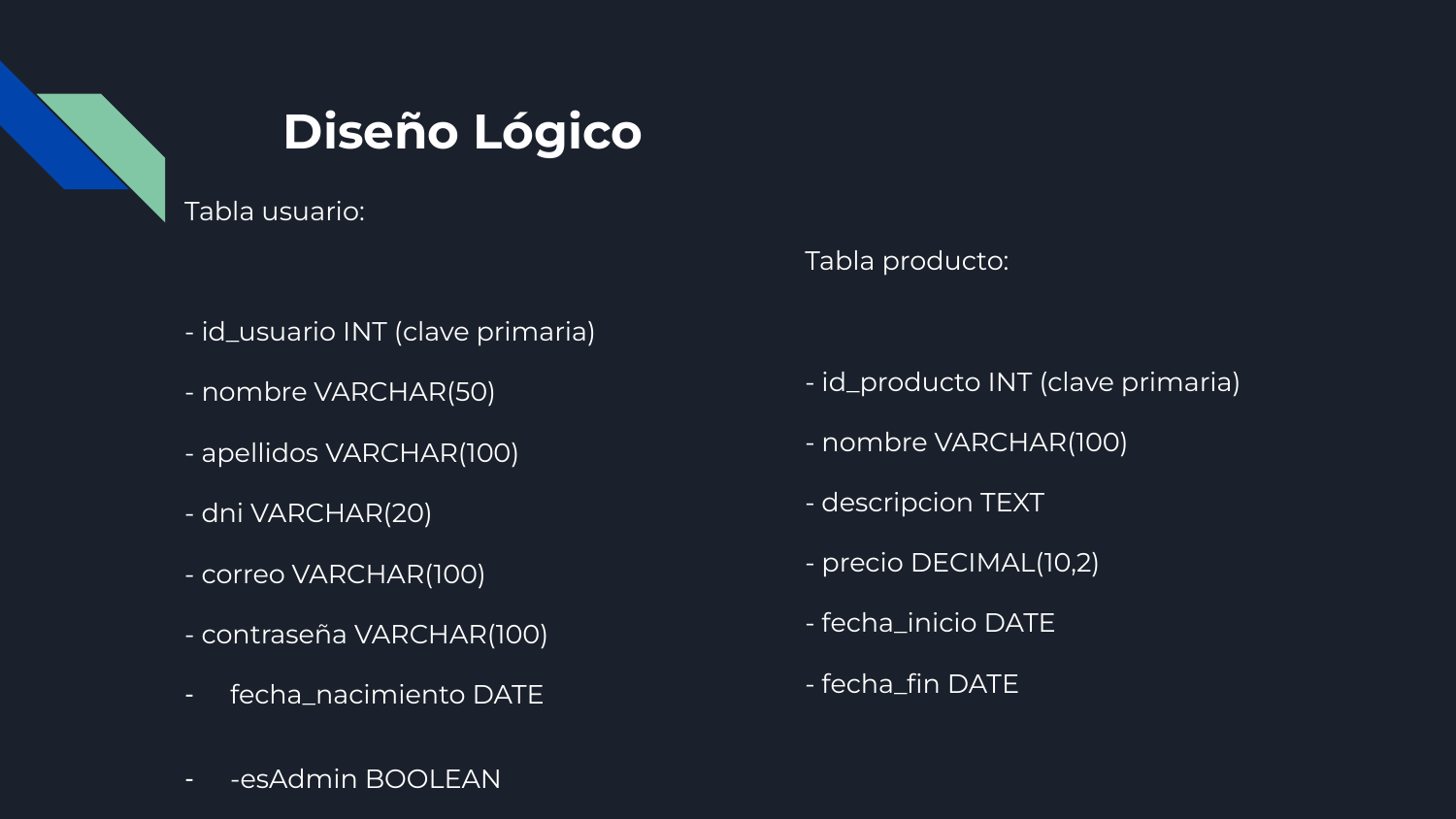

# Diseño Lógico
Tabla usuario:

- id_usuario INT (clave primaria)
- nombre VARCHAR(50)
- apellidos VARCHAR(100)
- dni VARCHAR(20)
- correo VARCHAR(100)
- contraseña VARCHAR(100)
fecha_nacimiento DATE
-esAdmin BOOLEAN
Tabla producto:

- id_producto INT (clave primaria)
- nombre VARCHAR(100)
- descripcion TEXT
- precio DECIMAL(10,2)
- fecha_inicio DATE
- fecha_fin DATE